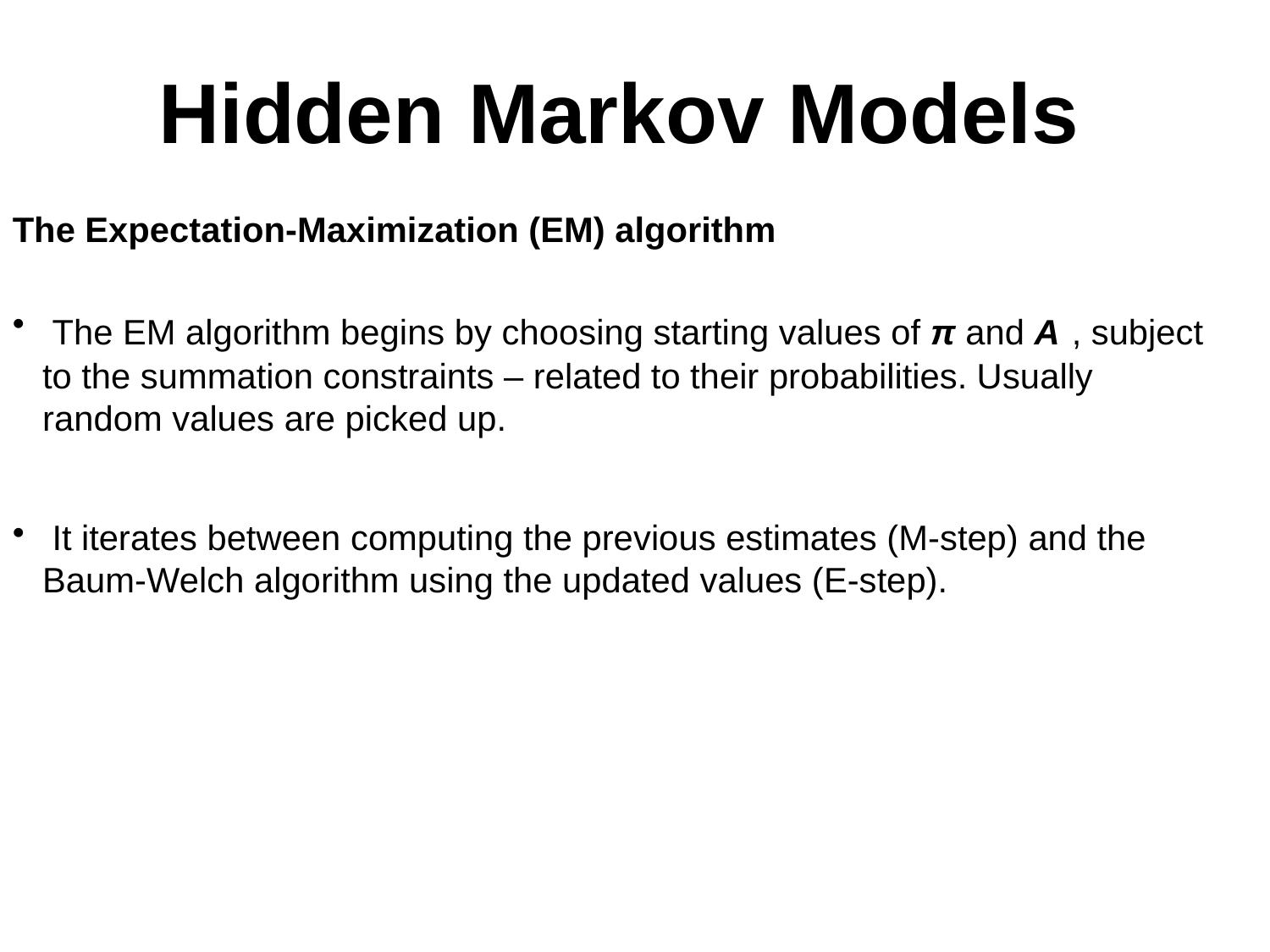

Hidden Markov Models
The Expectation-Maximization (EM) algorithm
 The EM algorithm begins by choosing starting values of π and A , subject to the summation constraints – related to their probabilities. Usually random values are picked up.

 It iterates between computing the previous estimates (M-step) and the Baum-Welch algorithm using the updated values (E-step).